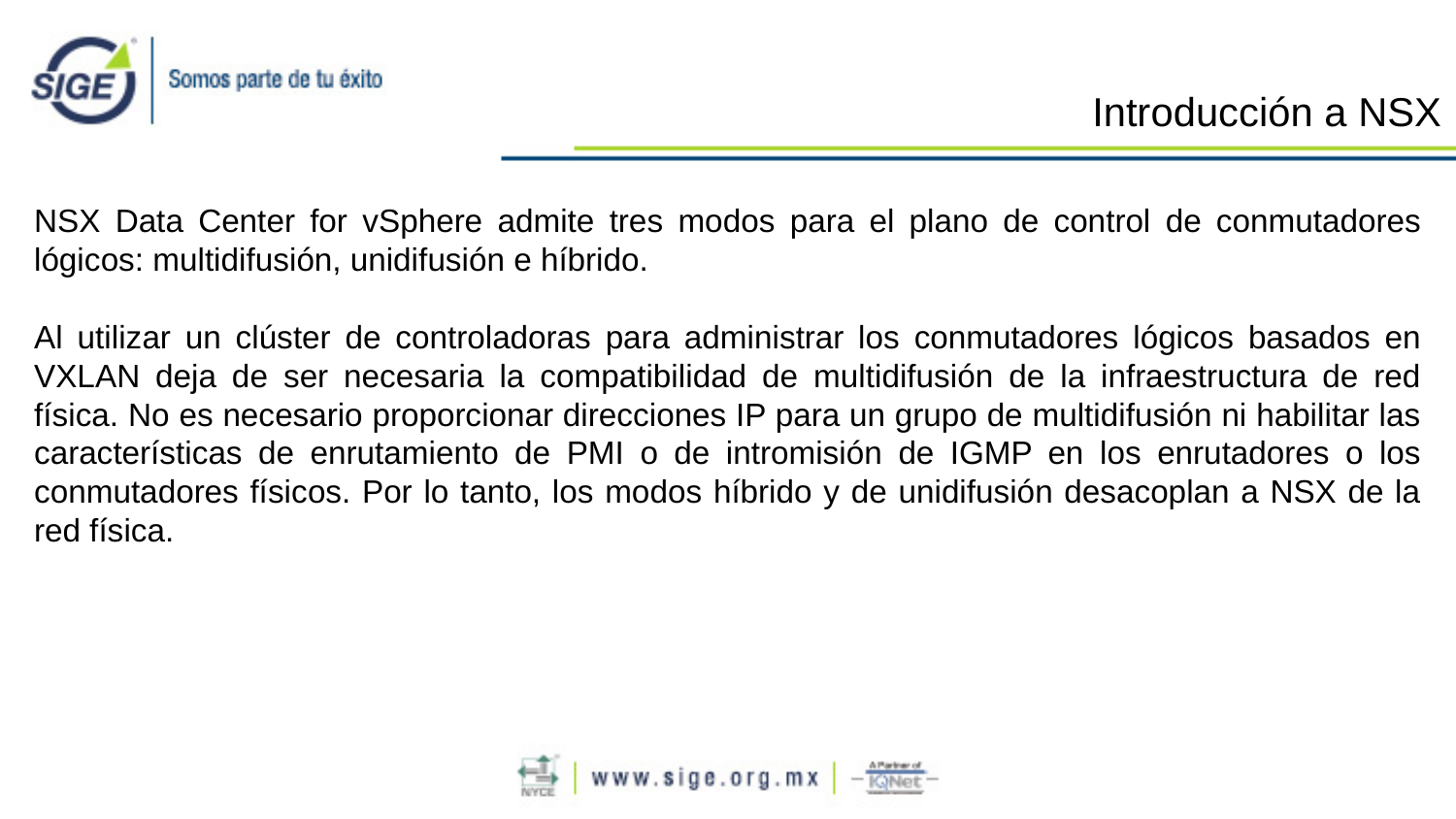

Introducción a NSX
NSX Data Center for vSphere admite tres modos para el plano de control de conmutadores lógicos: multidifusión, unidifusión e híbrido.

Al utilizar un clúster de controladoras para administrar los conmutadores lógicos basados en VXLAN deja de ser necesaria la compatibilidad de multidifusión de la infraestructura de red física. No es necesario proporcionar direcciones IP para un grupo de multidifusión ni habilitar las características de enrutamiento de PMI o de intromisión de IGMP en los enrutadores o los conmutadores físicos. Por lo tanto, los modos híbrido y de unidifusión desacoplan a NSX de la red física.